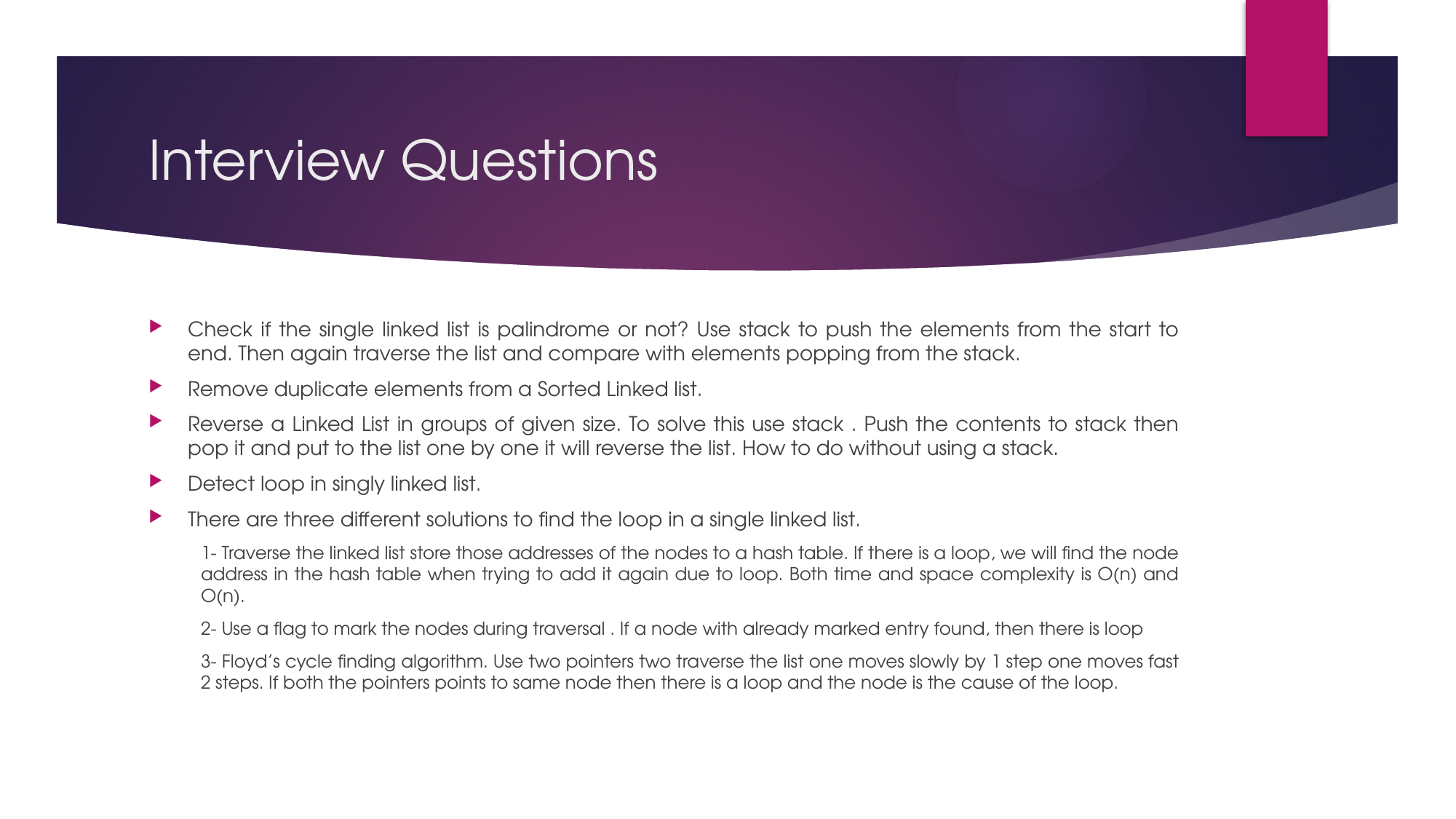

# Interview Questions
Check if the single linked list is palindrome or not? Use stack to push the elements from the start to end. Then again traverse the list and compare with elements popping from the stack.
Remove duplicate elements from a Sorted Linked list.
Reverse a Linked List in groups of given size. To solve this use stack . Push the contents to stack then pop it and put to the list one by one it will reverse the list. How to do without using a stack.
Detect loop in singly linked list.
There are three different solutions to find the loop in a single linked list.
1- Traverse the linked list store those addresses of the nodes to a hash table. If there is a loop, we will find the node address in the hash table when trying to add it again due to loop. Both time and space complexity is O(n) and O(n).
2- Use a flag to mark the nodes during traversal . If a node with already marked entry found, then there is loop
3- Floyd’s cycle finding algorithm. Use two pointers two traverse the list one moves slowly by 1 step one moves fast 2 steps. If both the pointers points to same node then there is a loop and the node is the cause of the loop.